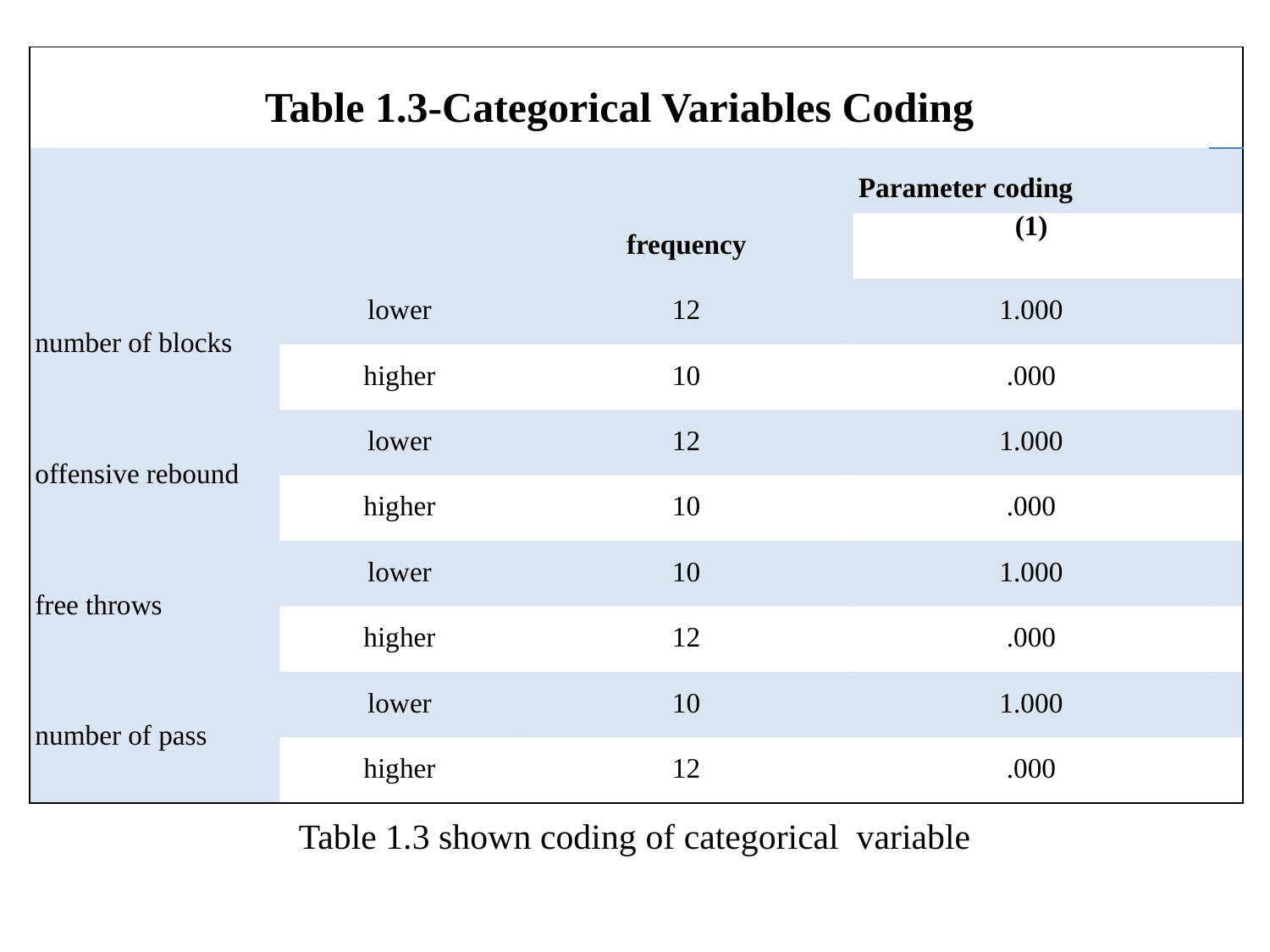

#
| Table 1.3-Categorical Variables Coding |  |  |  |  |
| --- | --- | --- | --- | --- |
|  |  | frequency | Parameter coding |  |
|  |  |  | (1) |  |
| number of blocks | lower | 12 | 1.000 |  |
|  | higher | 10 | .000 |  |
| offensive rebound | lower | 12 | 1.000 |  |
|  | higher | 10 | .000 |  |
| free throws | lower | 10 | 1.000 |  |
|  | higher | 12 | .000 |  |
| number of pass | lower | 10 | 1.000 |  |
|  | higher | 12 | .000 |  |
| Table 1.3 shown coding of categorical variable |
| --- |